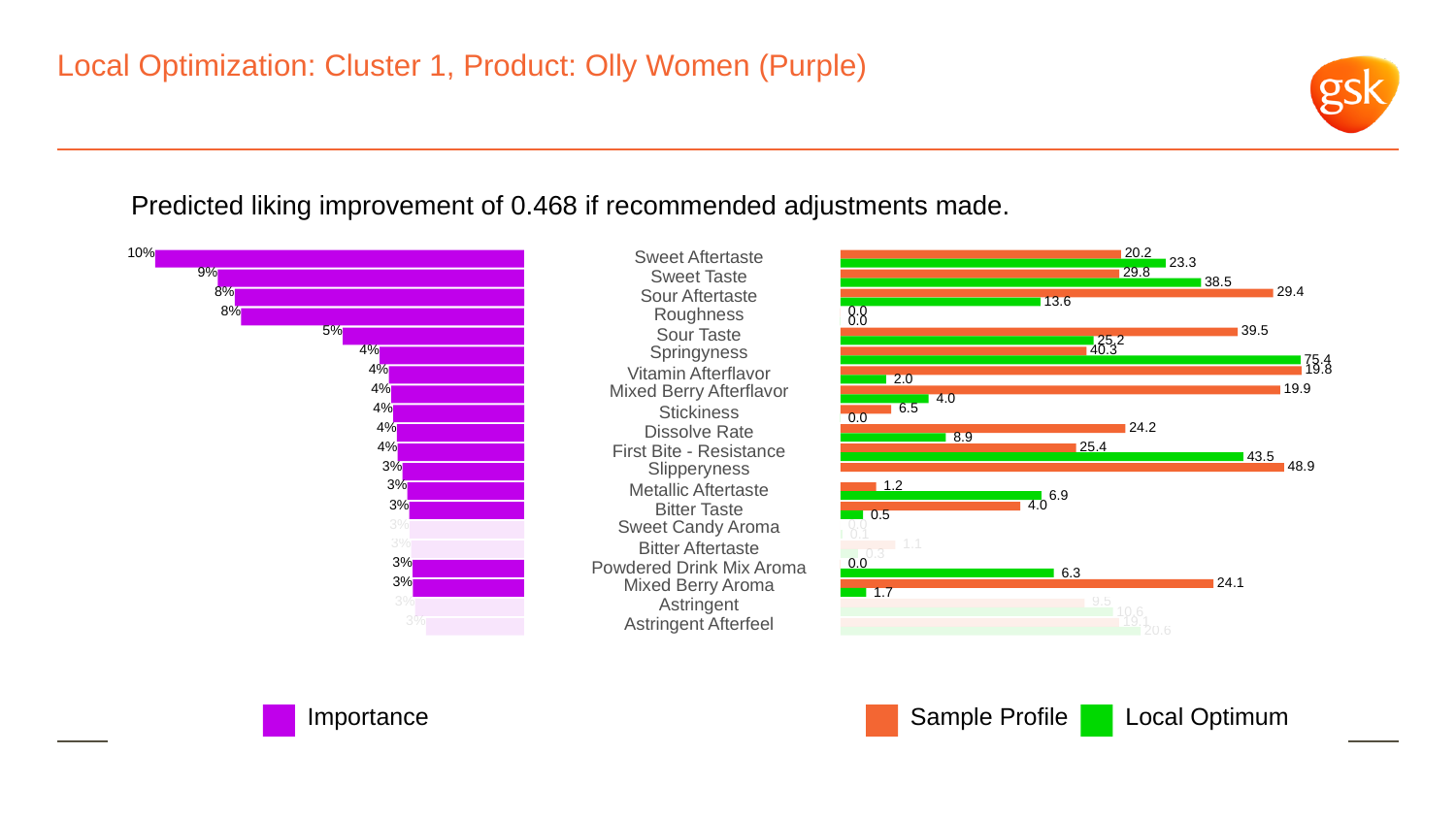

# Local Optimization: Cluster 1, Product: Olly Women (Purple)

Predicted liking improvement of 0.468 if recommended adjustments made.

10%
 20.2

Sweet Aftertaste
 23.3

9%
 29.8

Sweet Taste
 38.5

8%
 29.4

Sour Aftertaste
 13.6

8%
Roughness
  0.0

  0.0

5%
 39.5

Sour Taste
 25.2

4%
Springyness
 40.3

 75.4

4%
 19.8

Vitamin Afterflavor
  2.0

4%
Mixed Berry Afterflavor
 19.9

  4.0

4%
  6.5

Stickiness
  0.0

4%
 24.2

Dissolve Rate
  8.9

4%
 25.4

First Bite - Resistance
 43.5

3%
Slipperyness
 48.9

3%
  1.2

Metallic Aftertaste
  6.9

3%
  4.0

Bitter Taste
  0.5

3%
Sweet Candy Aroma
  0.0

  0.1

3%
  1.1

Bitter Aftertaste
  0.3

3%
  0.0

Powdered Drink Mix Aroma
  6.3

3%
Mixed Berry Aroma
 24.1

  1.7

3%
Astringent
  9.5

 10.6

3%
Astringent Afterfeel
 19.1

 20.6

Local Optimum
Sample Profile
Importance